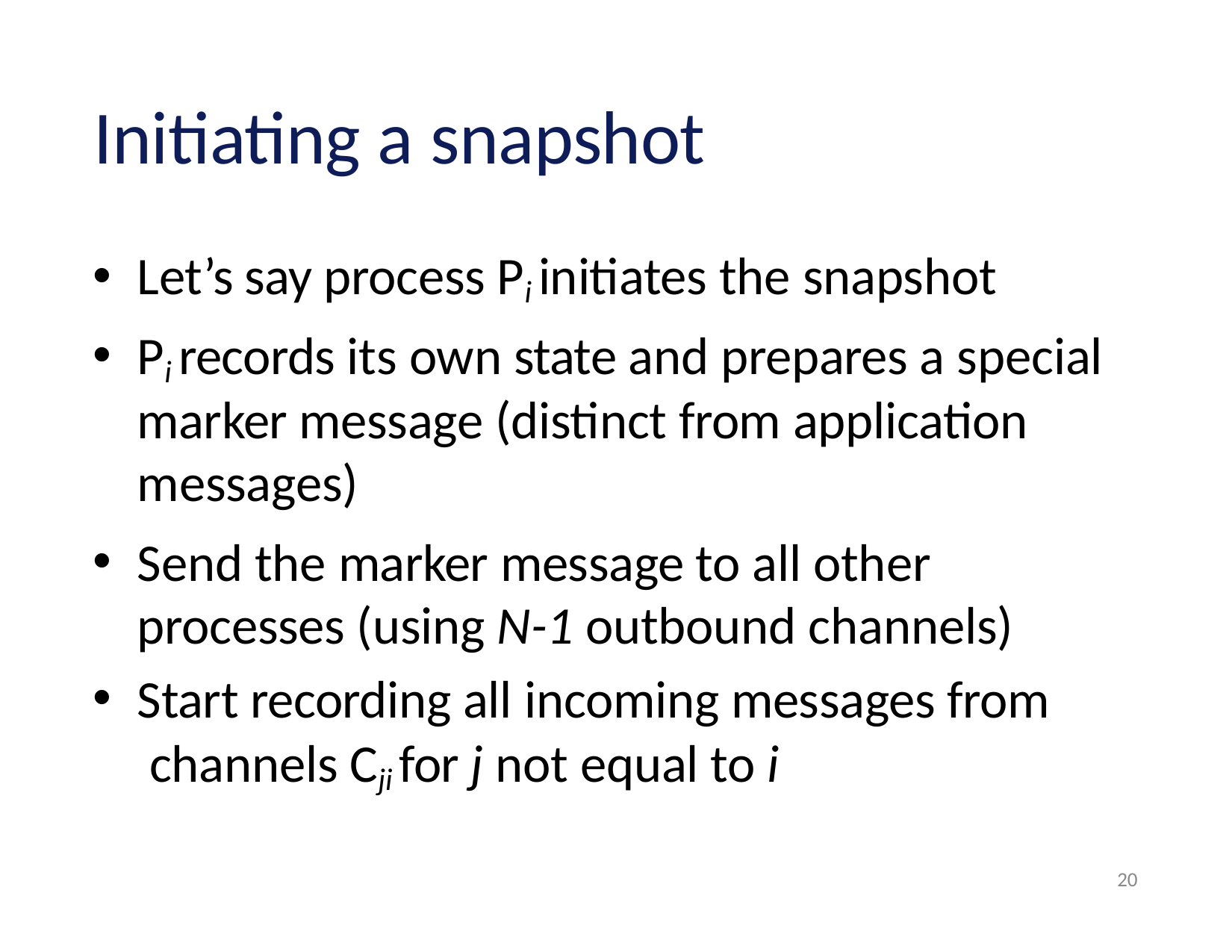

# Initiating a snapshot
Let’s say process Pi initiates the snapshot
Pi records its own state and prepares a special  marker message (distinct from application  messages)
Send the marker message to all other  processes (using N-1 outbound channels)
Start recording all incoming messages from  channels Cji for j not equal to i
20